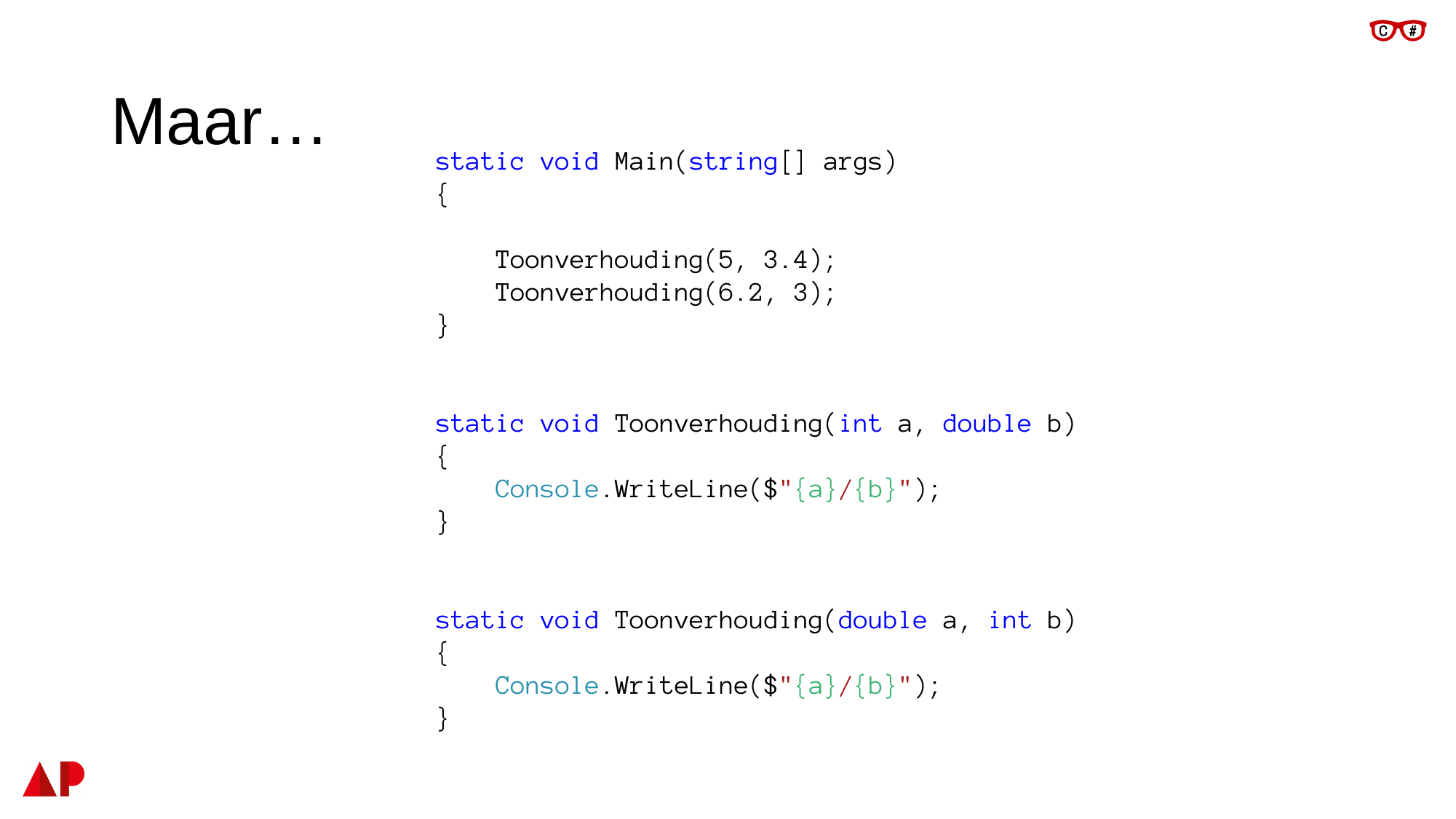

# Maar…
        static void Main(string[] args)
        {

            Toonverhouding(5, 3.4);
            Toonverhouding(6.2, 3);
        }

        static void Toonverhouding(int a, double b)
        {
            Console.WriteLine($"{a}/{b}");
        }

        static void Toonverhouding(double a, int b)
        {
            Console.WriteLine($"{a}/{b}");
        }